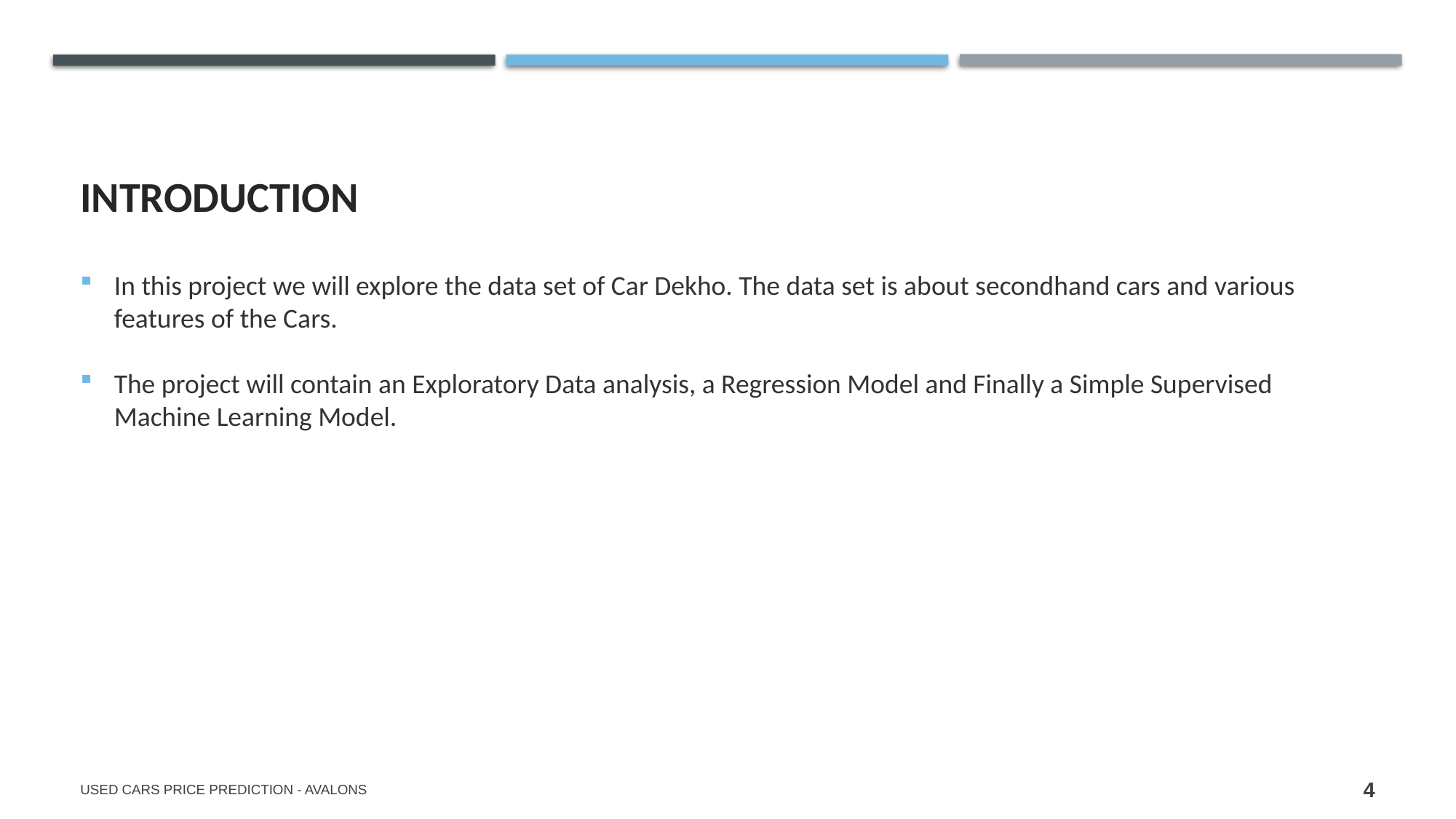

# Introduction
In this project we will explore the data set of Car Dekho. The data set is about secondhand cars and various features of the Cars.

The project will contain an Exploratory Data analysis, a Regression Model and Finally a Simple Supervised Machine Learning Model.

Used Cars Price Prediction - Avalons
4